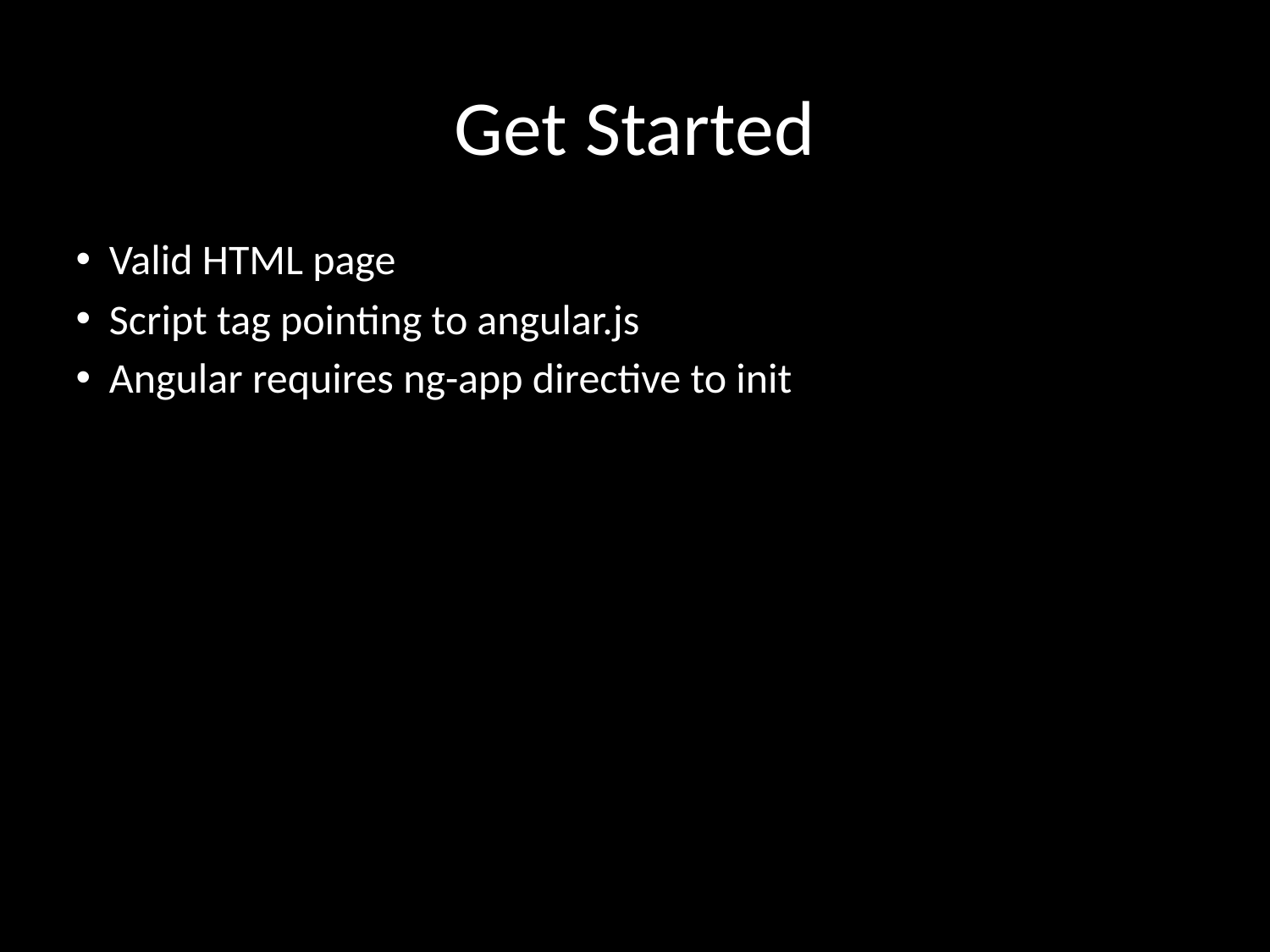

# Get Started
 Valid HTML page
 Script tag pointing to angular.js
 Angular requires ng-app directive to init